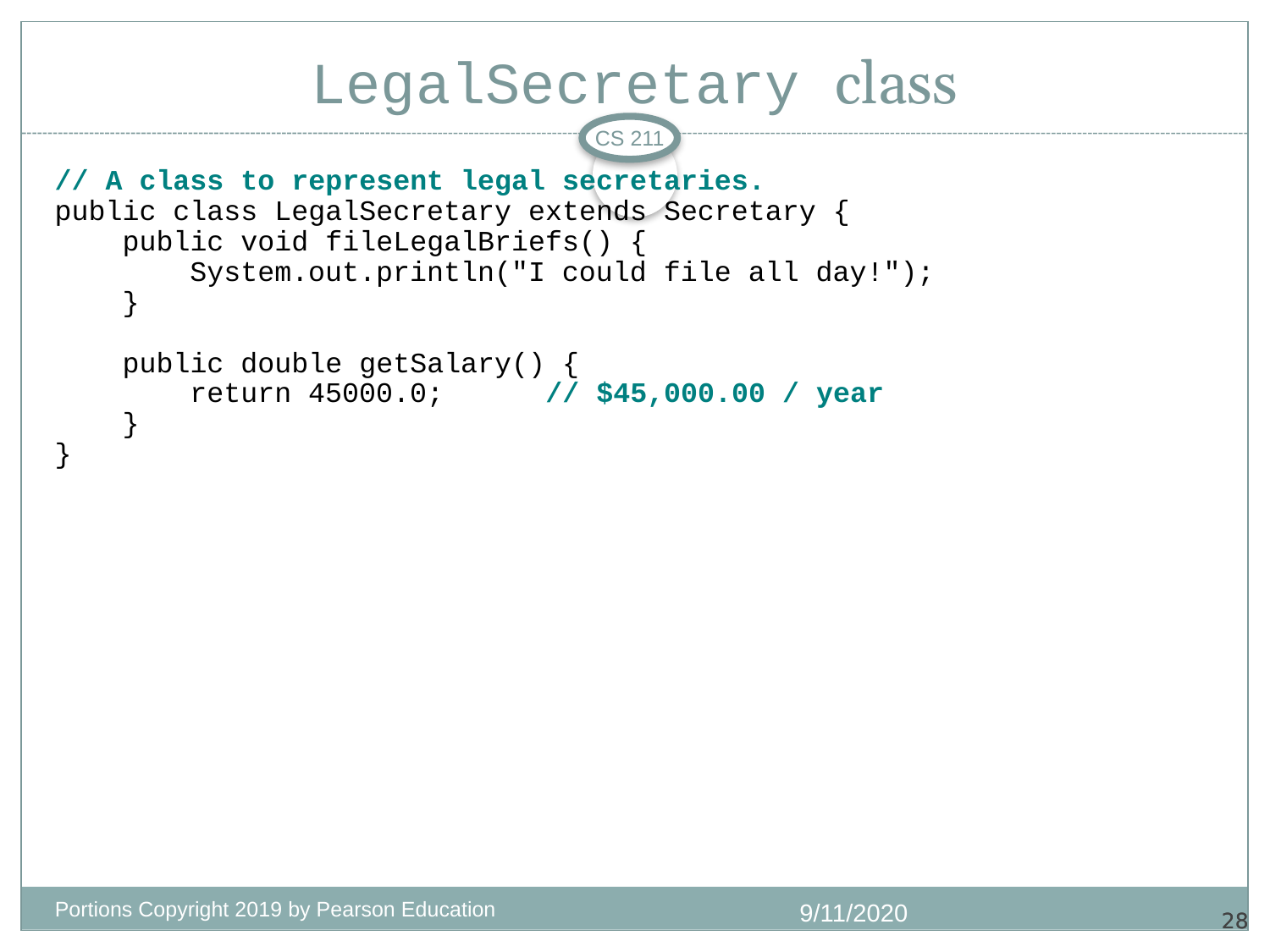

# LegalSecretary class
CS 211
// A class to represent legal secretaries.
public class LegalSecretary extends Secretary {
    public void fileLegalBriefs() {
        System.out.println("I could file all day!");
    }

    public double getSalary() {
        return 45000.0;      // $45,000.00 / year
    }
}

Portions Copyright 2019 by Pearson Education
9/11/2020